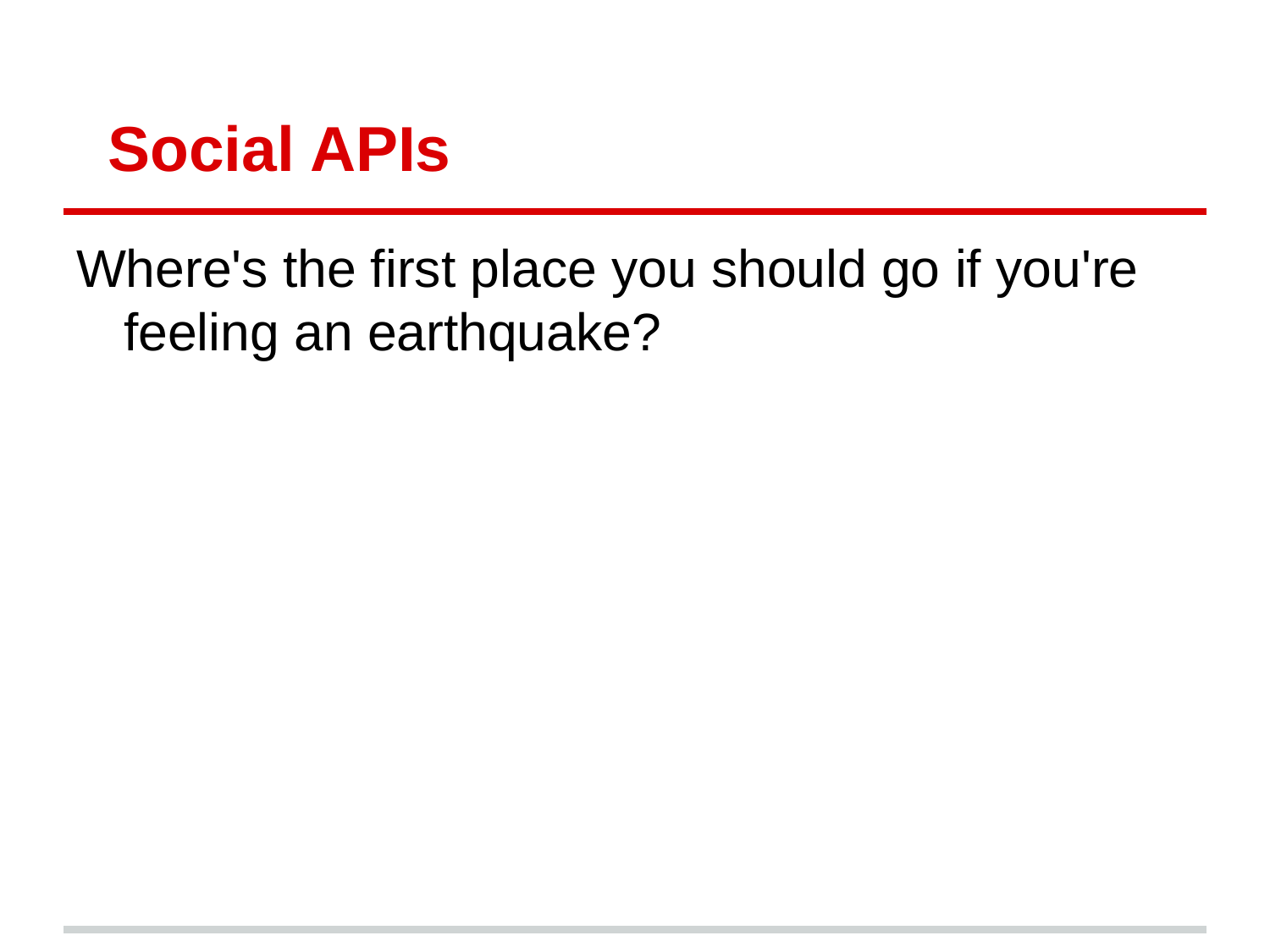

# Social APIs
Where's the first place you should go if you're feeling an earthquake?